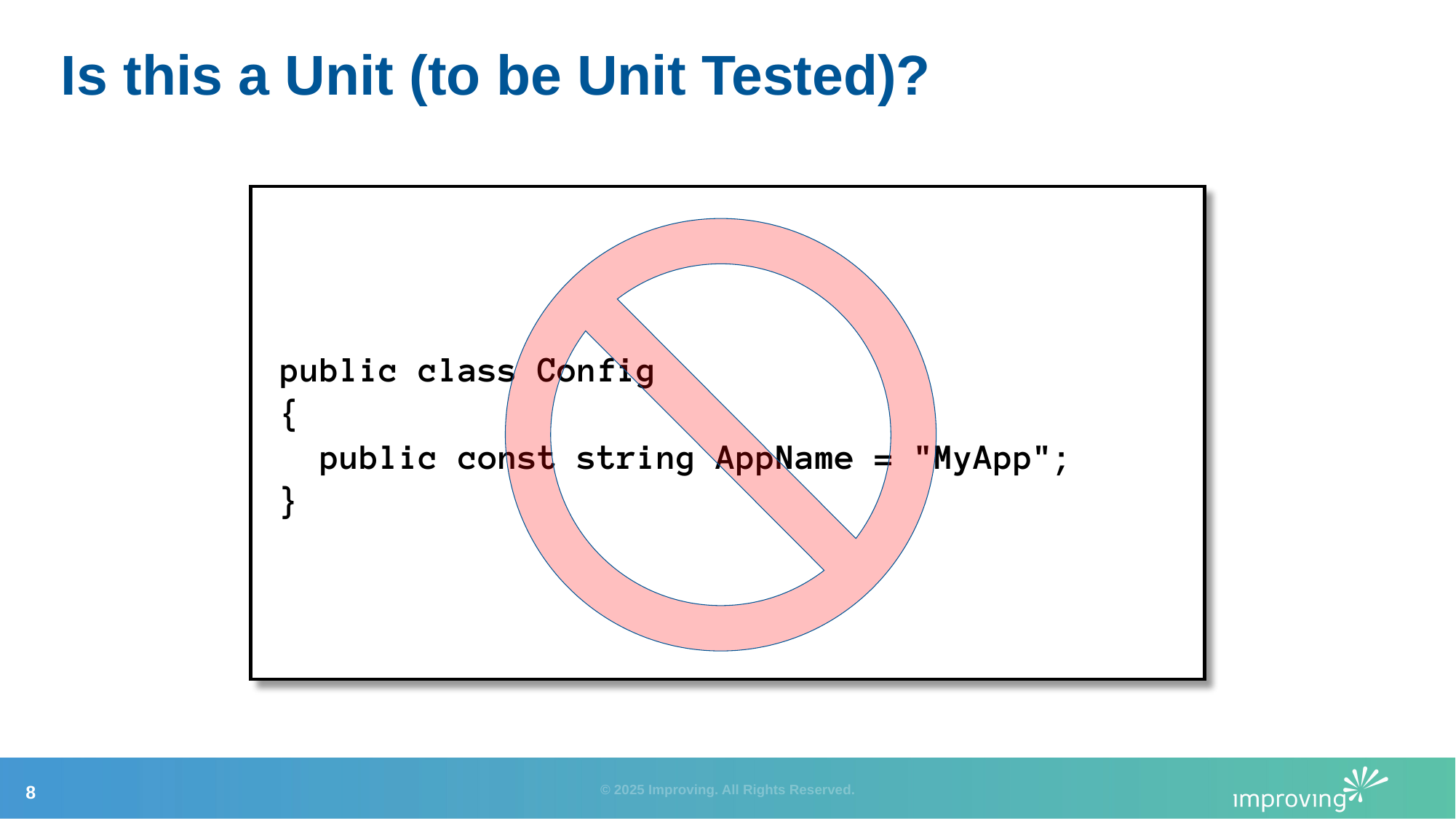

# Is this a Unit (to be Unit Tested)?

public class Config
{
  public const string AppName = "MyApp";
}

8